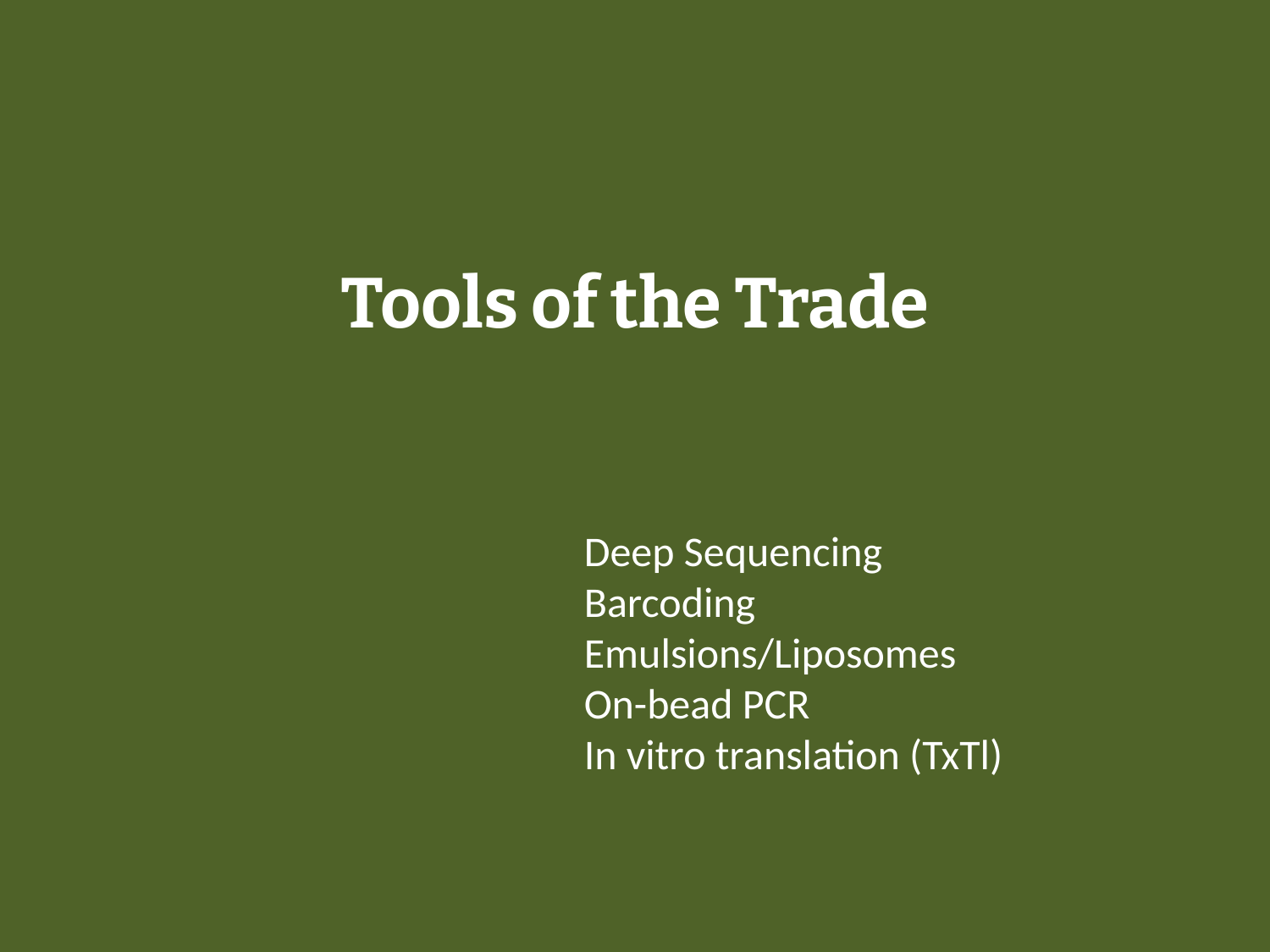

Tools of the Trade
Deep Sequencing
Barcoding
Emulsions/Liposomes
On-bead PCR
In vitro translation (TxTl)